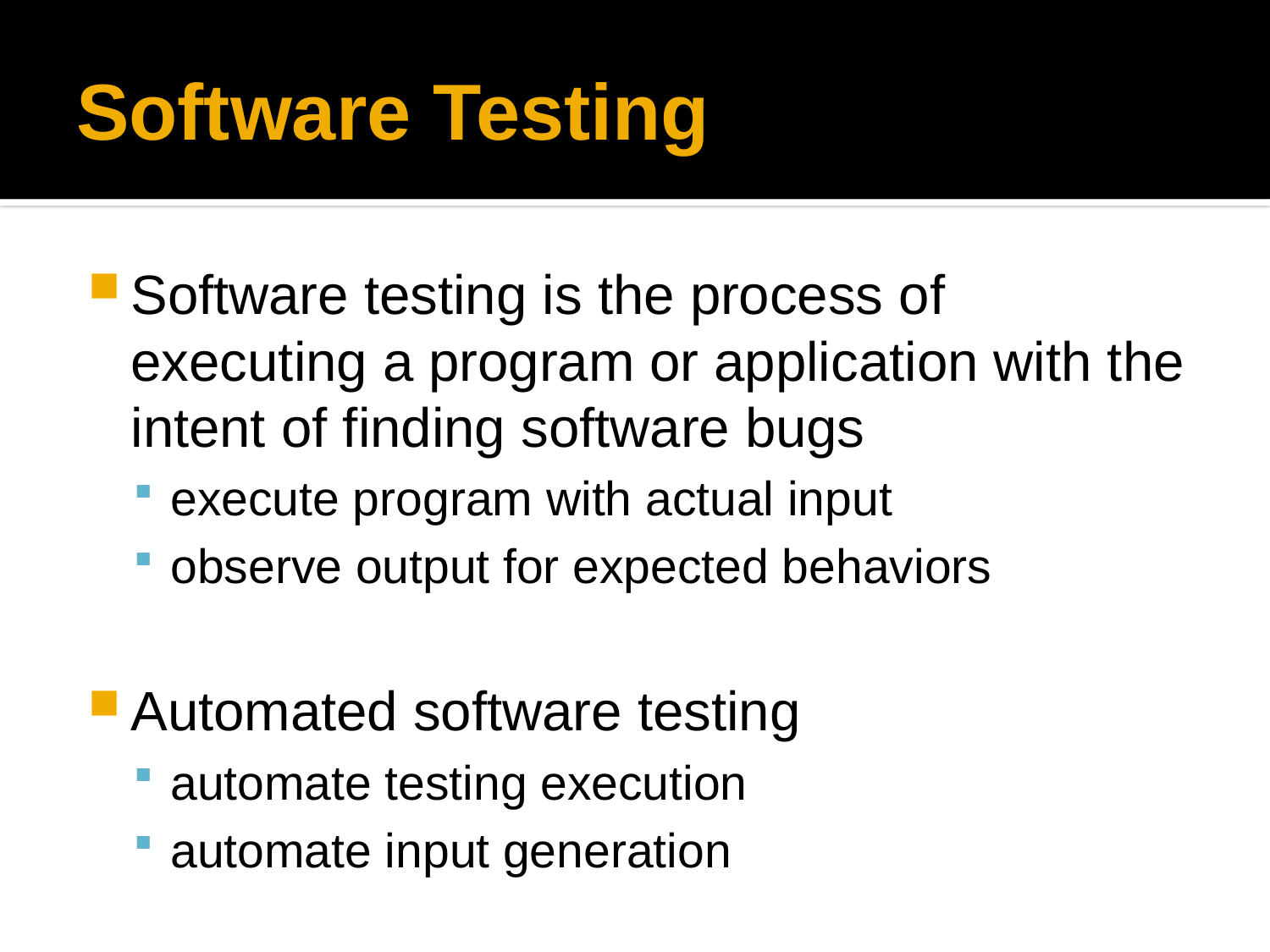

# Software Testing
Software testing is the process of executing a program or application with the intent of finding software bugs
execute program with actual input
observe output for expected behaviors

Automated software testing
automate testing execution
automate input generation